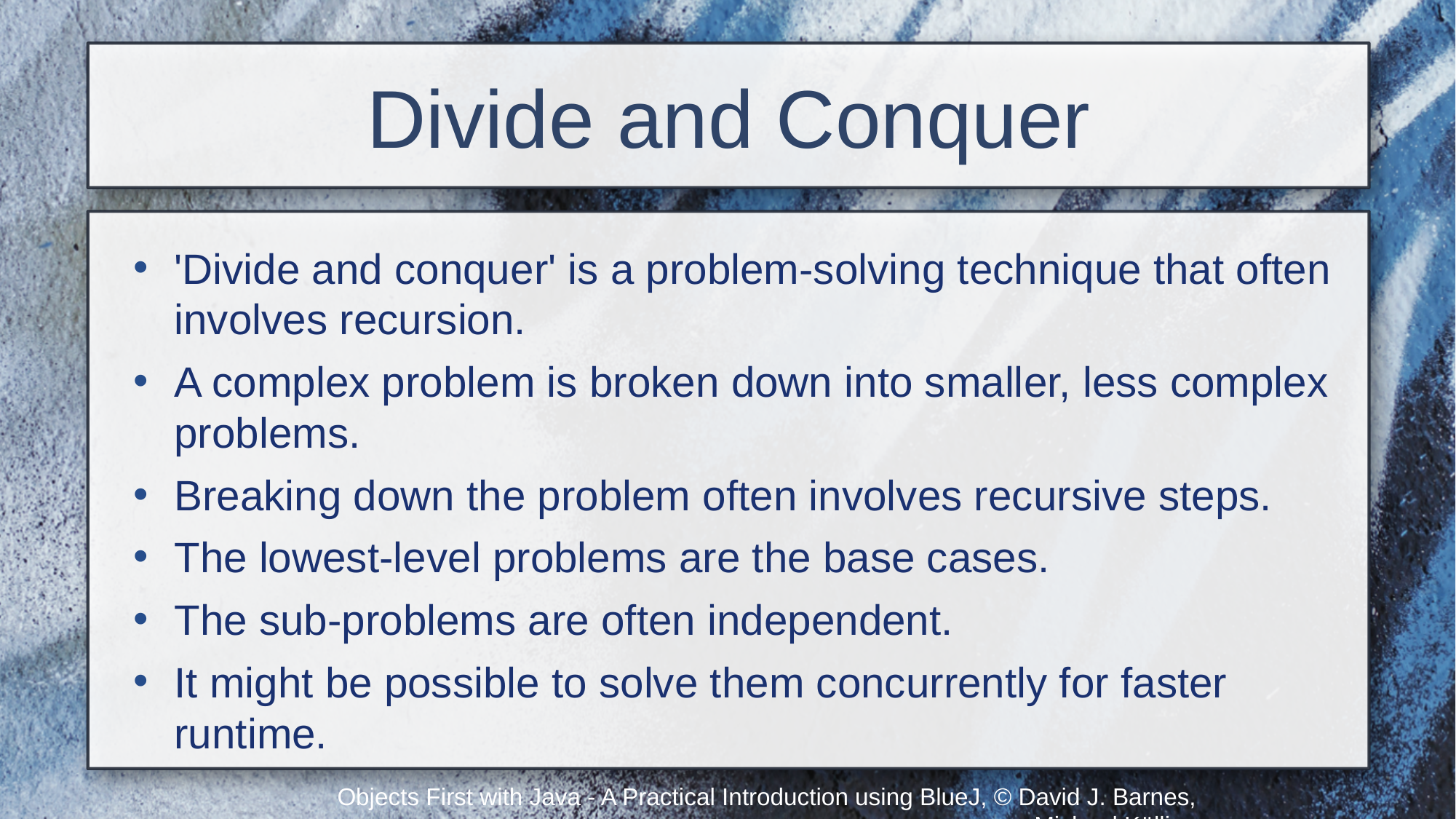

# Divide and Conquer
'Divide and conquer' is a problem-solving technique that often involves recursion.
A complex problem is broken down into smaller, less complex problems.
Breaking down the problem often involves recursive steps.
The lowest-level problems are the base cases.
The sub-problems are often independent.
It might be possible to solve them concurrently for faster runtime.